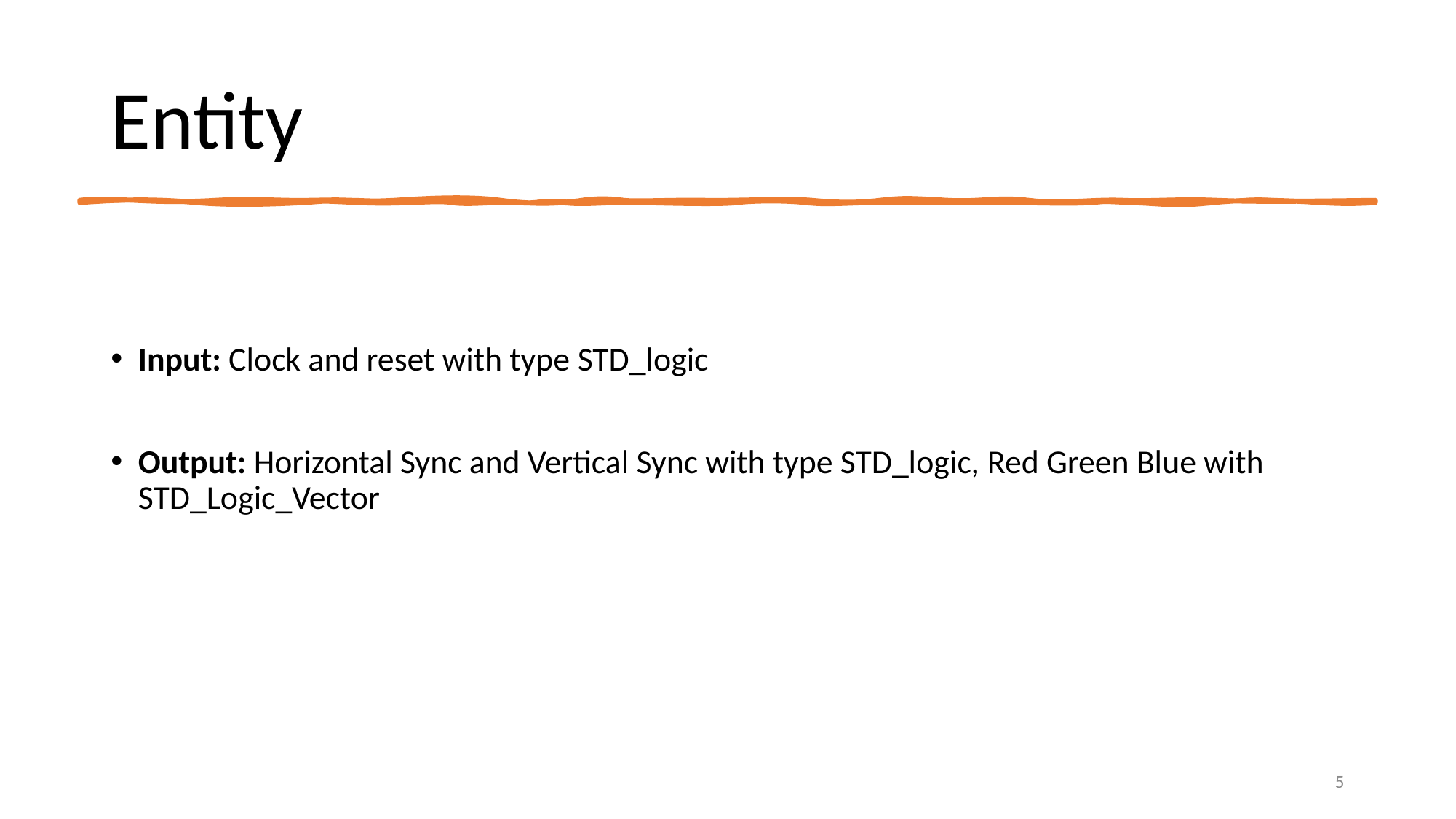

# Entity

Input: Clock and reset with type STD_logic

Output: Horizontal Sync and Vertical Sync with type STD_logic, Red Green Blue with STD_Logic_Vector
5